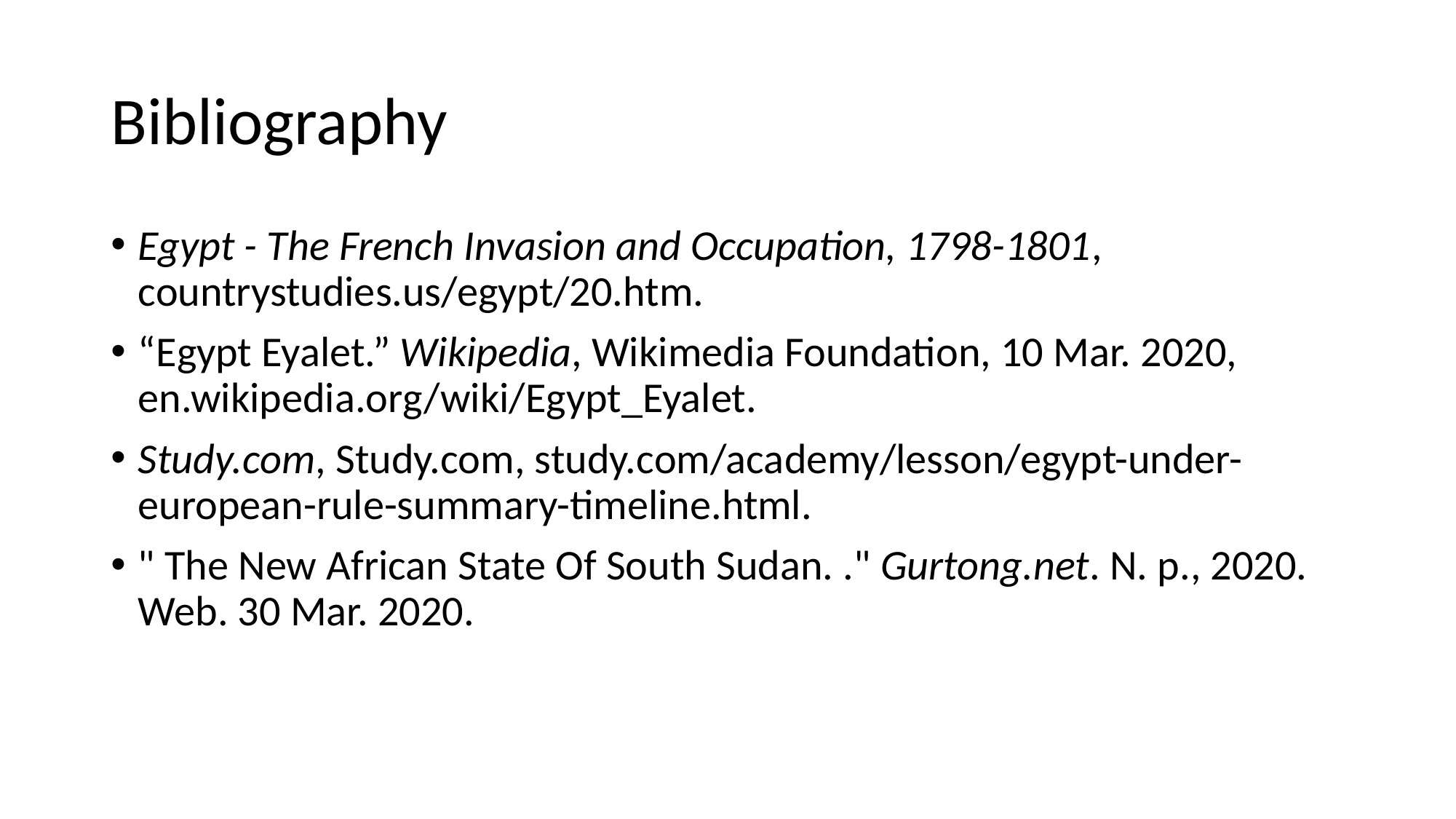

# Bibliography
Egypt - The French Invasion and Occupation, 1798-1801, countrystudies.us/egypt/20.htm.
“Egypt Eyalet.” Wikipedia, Wikimedia Foundation, 10 Mar. 2020, en.wikipedia.org/wiki/Egypt_Eyalet.
Study.com, Study.com, study.com/academy/lesson/egypt-under-european-rule-summary-timeline.html.
" The New African State Of South Sudan. ." Gurtong.net. N. p., 2020. Web. 30 Mar. 2020.